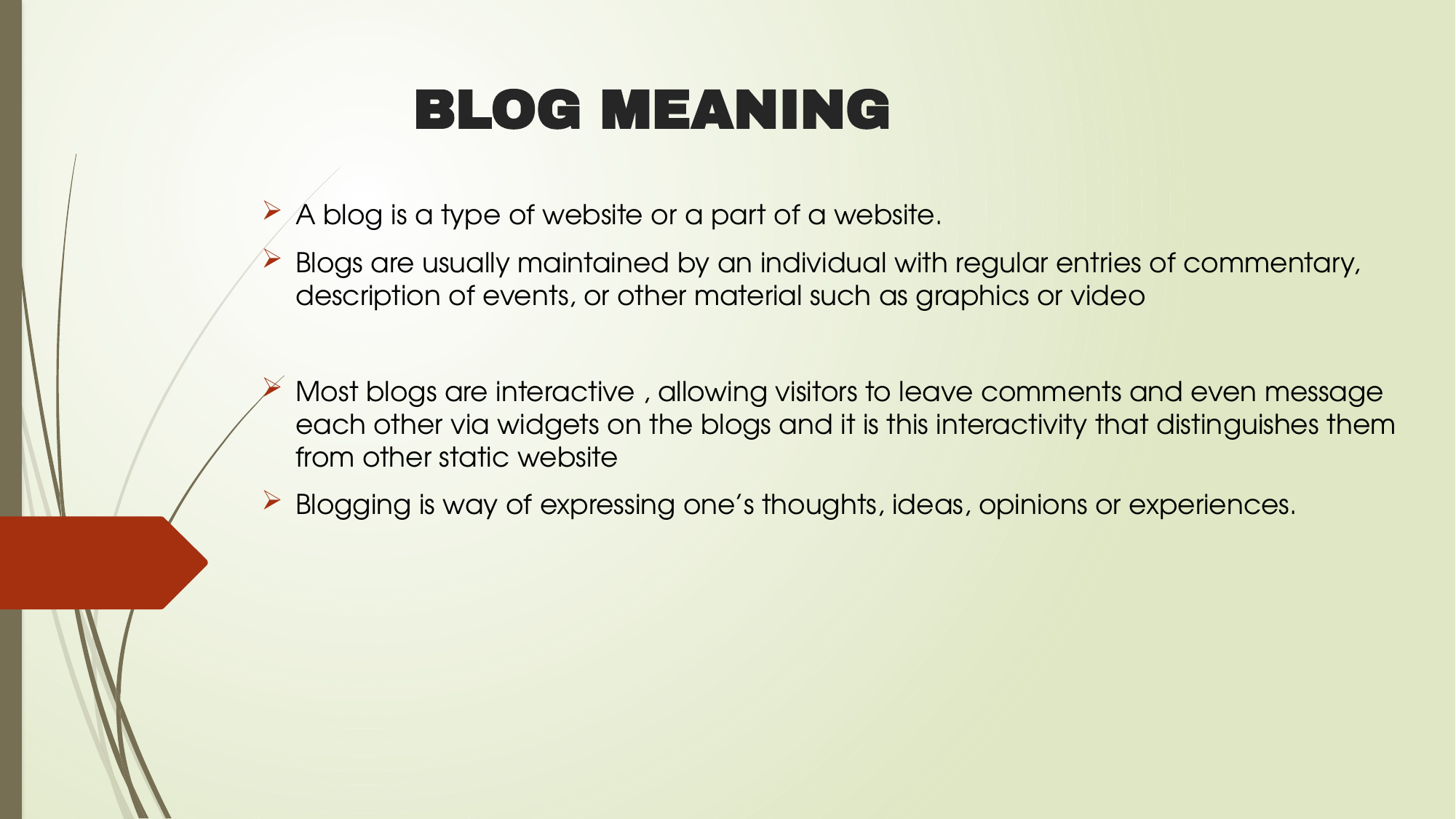

# BLOG MEANING
A blog is a type of website or a part of a website.
Blogs are usually maintained by an individual with regular entries of commentary, description of events, or other material such as graphics or video

Most blogs are interactive , allowing visitors to leave comments and even message each other via widgets on the blogs and it is this interactivity that distinguishes them from other static website
Blogging is way of expressing one’s thoughts, ideas, opinions or experiences.